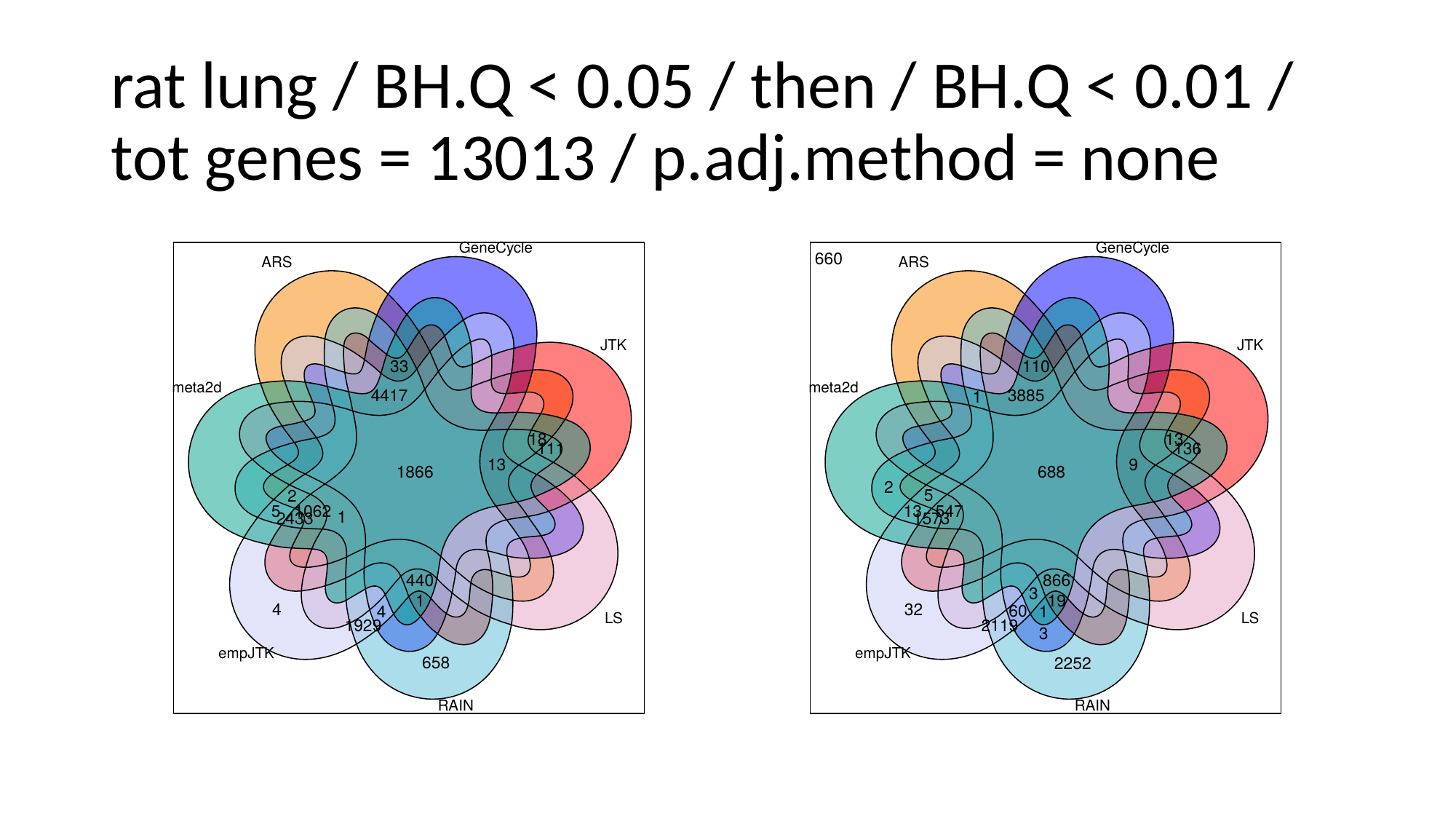

# rat lung / BH.Q < 0.05 / then / BH.Q < 0.01 / tot genes = 13013 / p.adj.method = none
GeneCycle

ARS

JTK
33
meta2d
4417
18
111
13
1866
2
1062
5
1
2433
440
1
4
4
LS
1929
empJTK
658
RAIN
GeneCycle

660

ARS

JTK
110
meta2d
3885
1
13
136
9
688
2
5
13
547
1573
866
3
19
32
60
1
LS
2119
3
empJTK
2252
RAIN